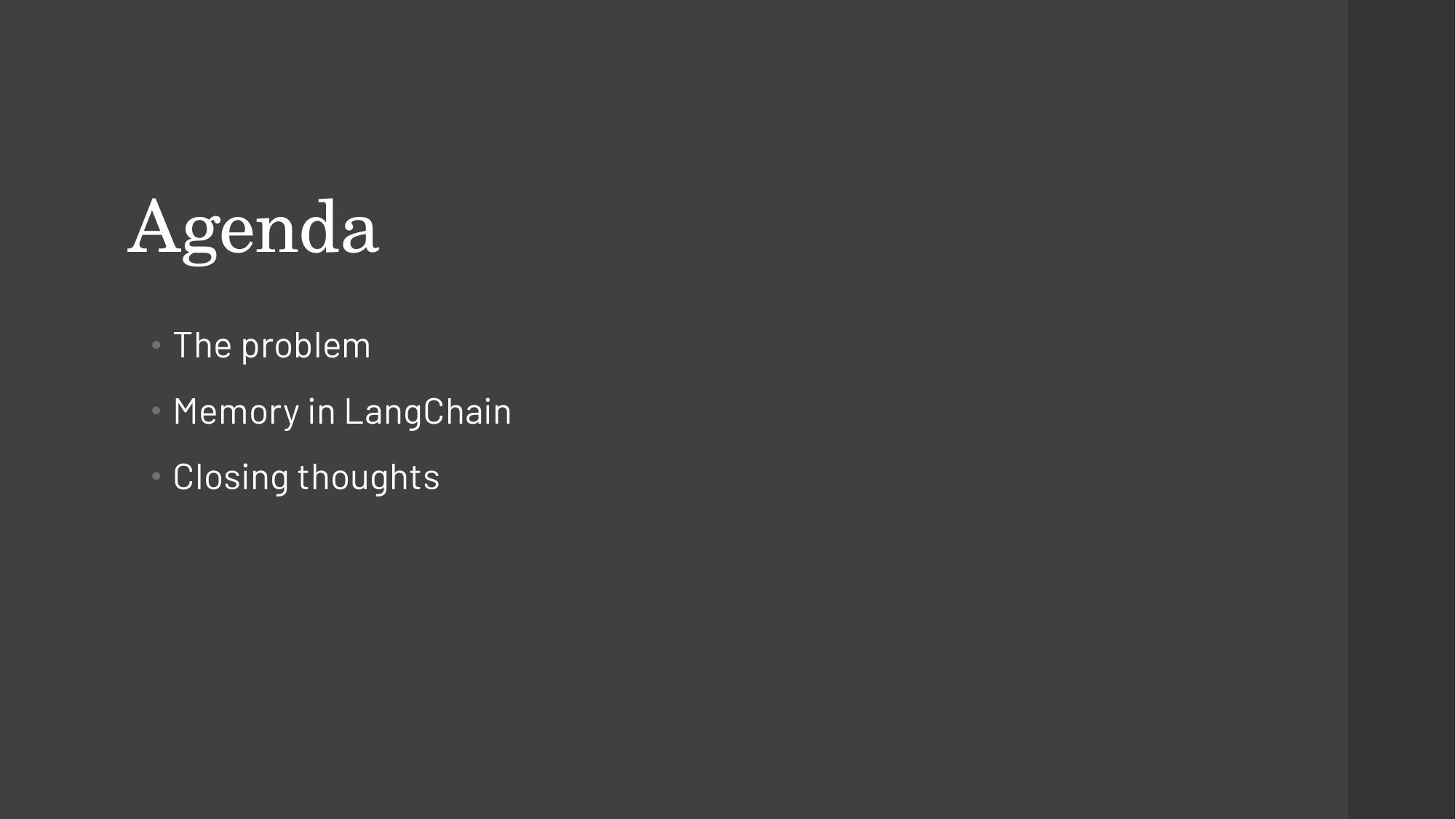

# Agenda
The problem
Memory in LangChain
Closing thoughts